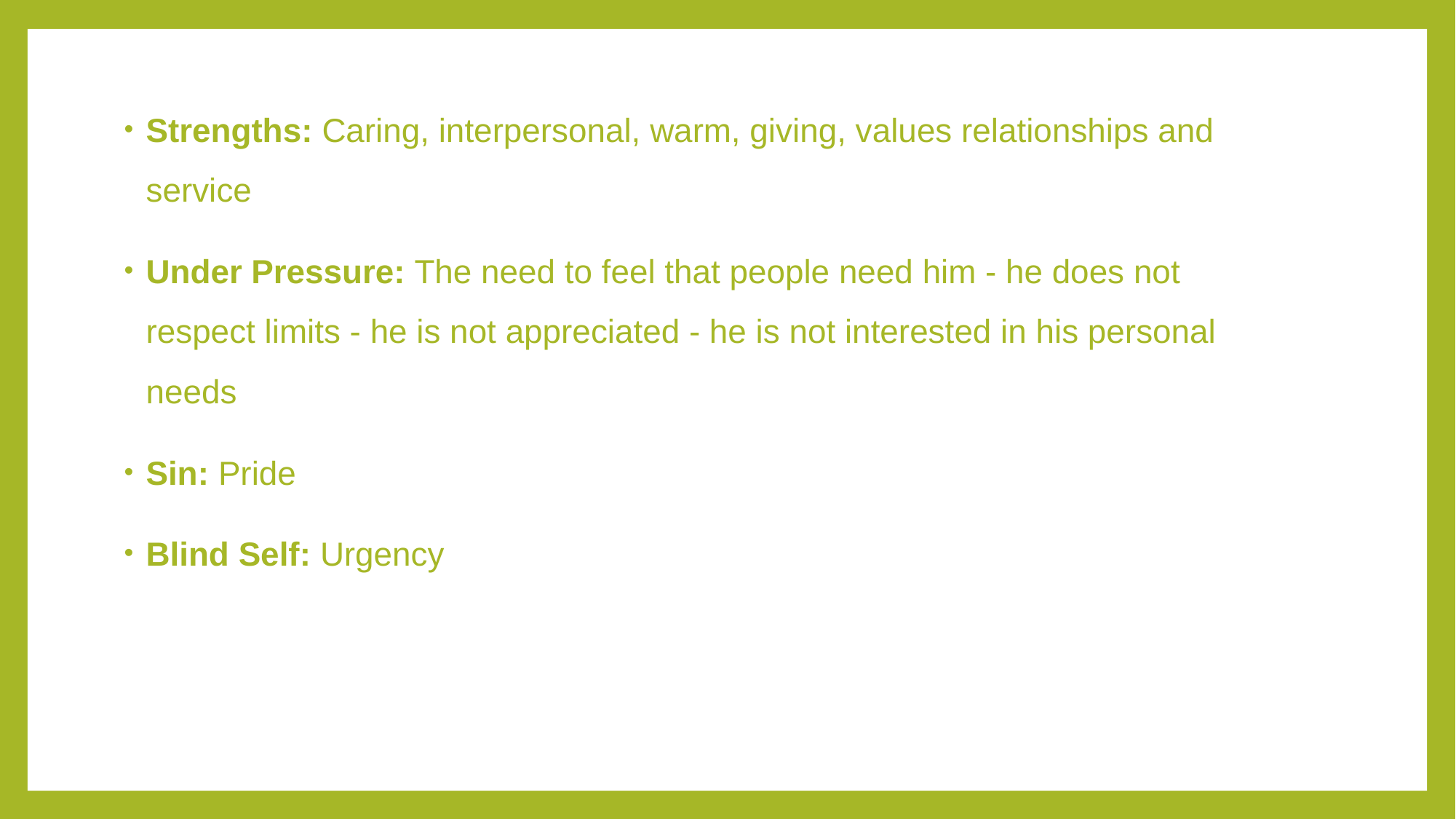

#
Strengths: Caring, interpersonal, warm, giving, values relationships and service
Under Pressure: The need to feel that people need him - he does not respect limits - he is not appreciated - he is not interested in his personal needs
Sin: Pride
Blind Self: Urgency